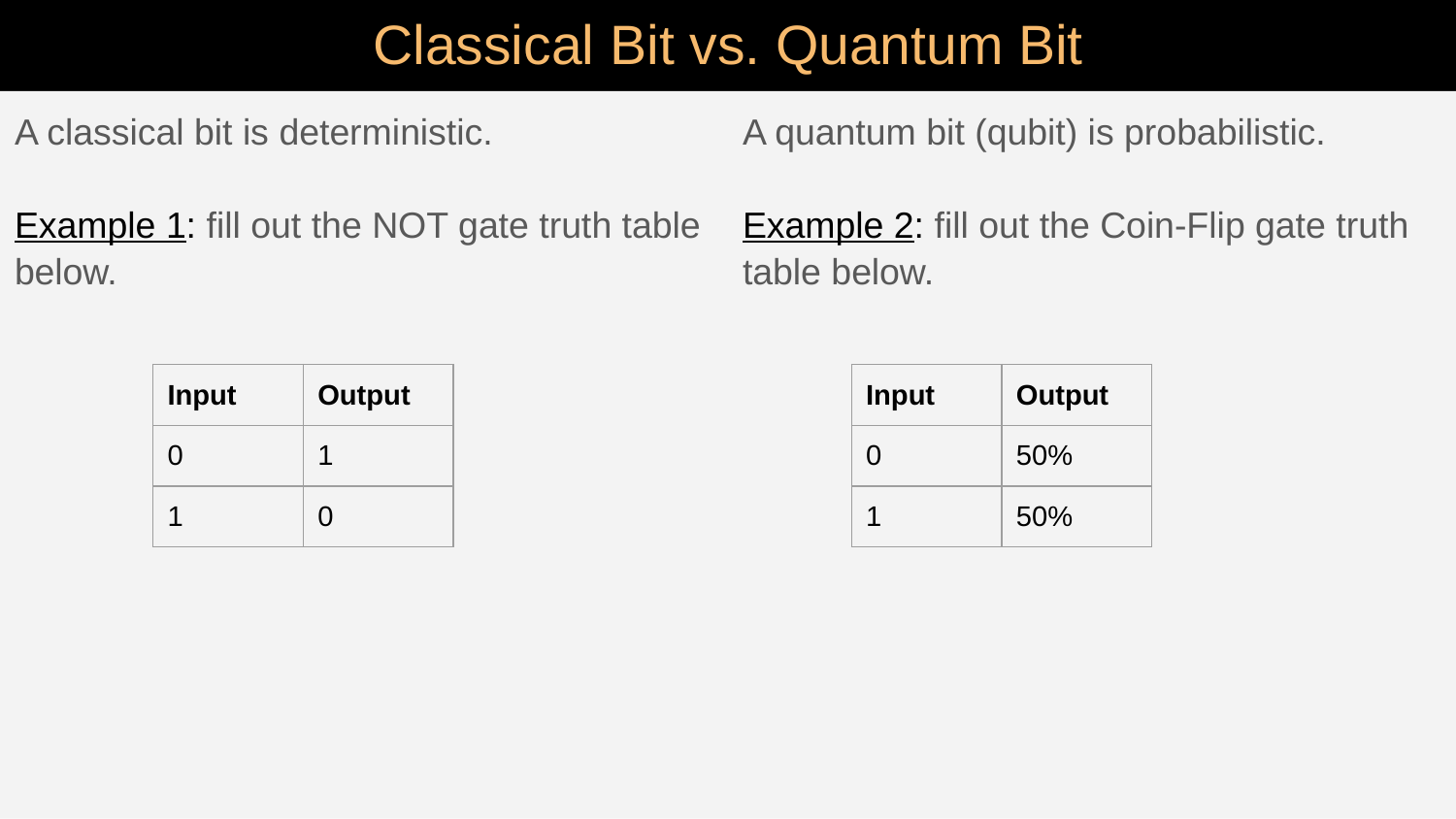

# Classical Bit vs. Quantum Bit

A classical bit is deterministic.

Example 1: fill out the NOT gate truth table below.

A quantum bit (qubit) is probabilistic.

Example 2: fill out the Coin-Flip gate truth table below.

| Input | Output |
| --- | --- |
| 0 | 1 |
| 1 | 0 |
| Input | Output |
| --- | --- |
| 0 | 50% |
| 1 | 50% |